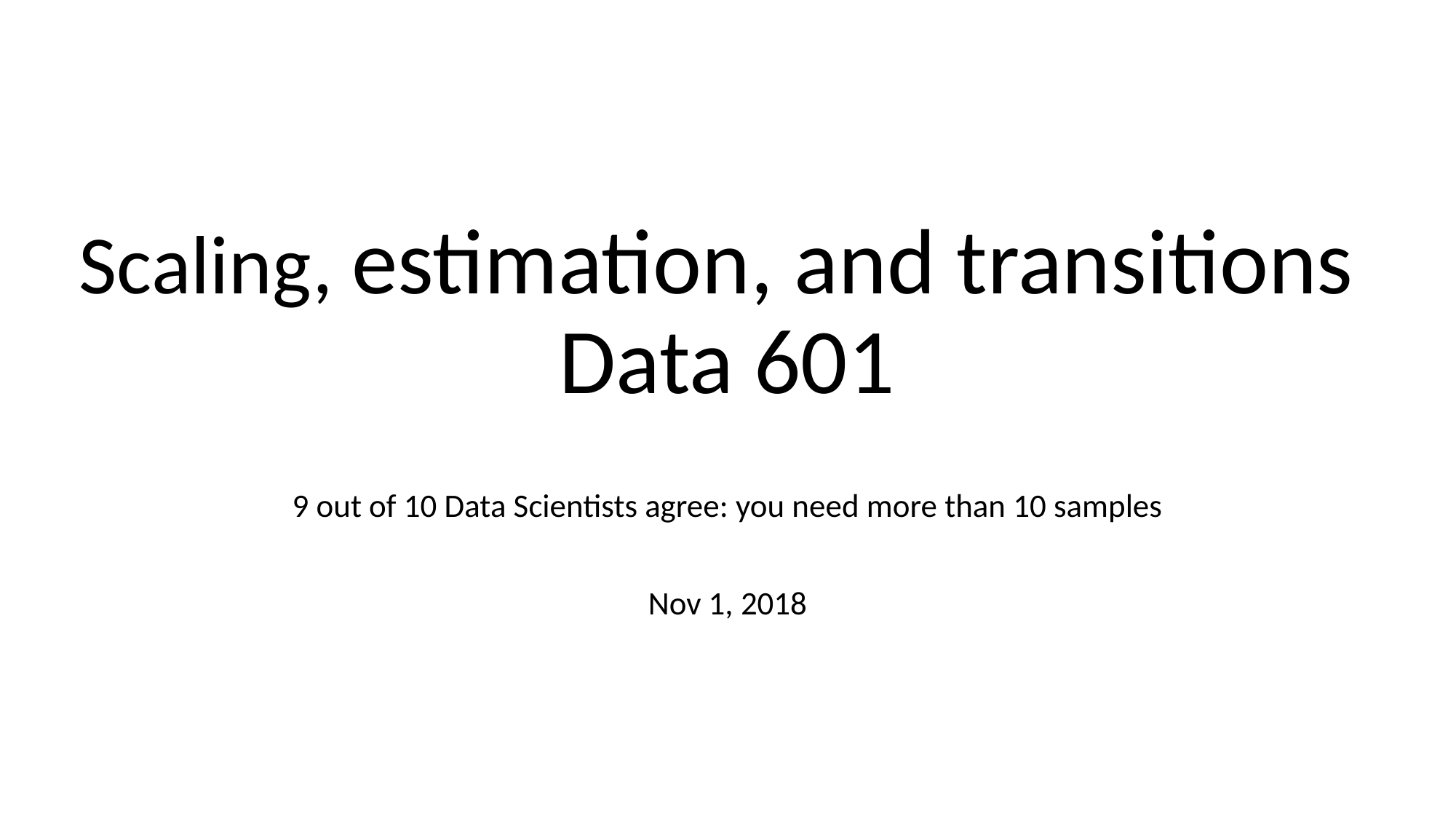

# Scaling, estimation, and transitions  Data 601

9 out of 10 Data Scientists agree: you need more than 10 samples

Nov 1, 2018